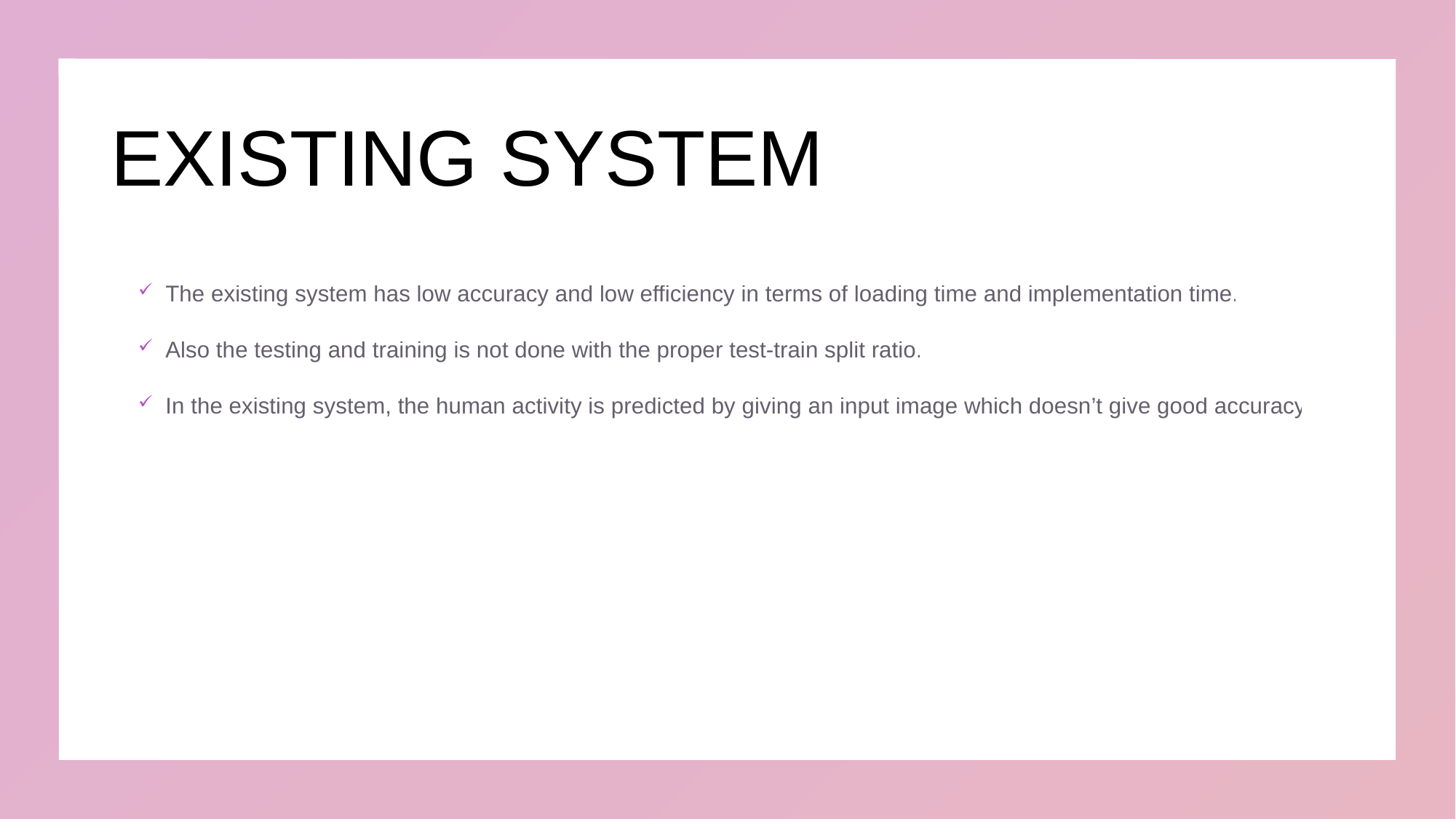

# EXISTING SYSTEM
The existing system has low accuracy and low efficiency in terms of loading time and implementation time.
Also the testing and training is not done with the proper test-train split ratio.
In the existing system, the human activity is predicted by giving an input image which doesn’t give good accuracy